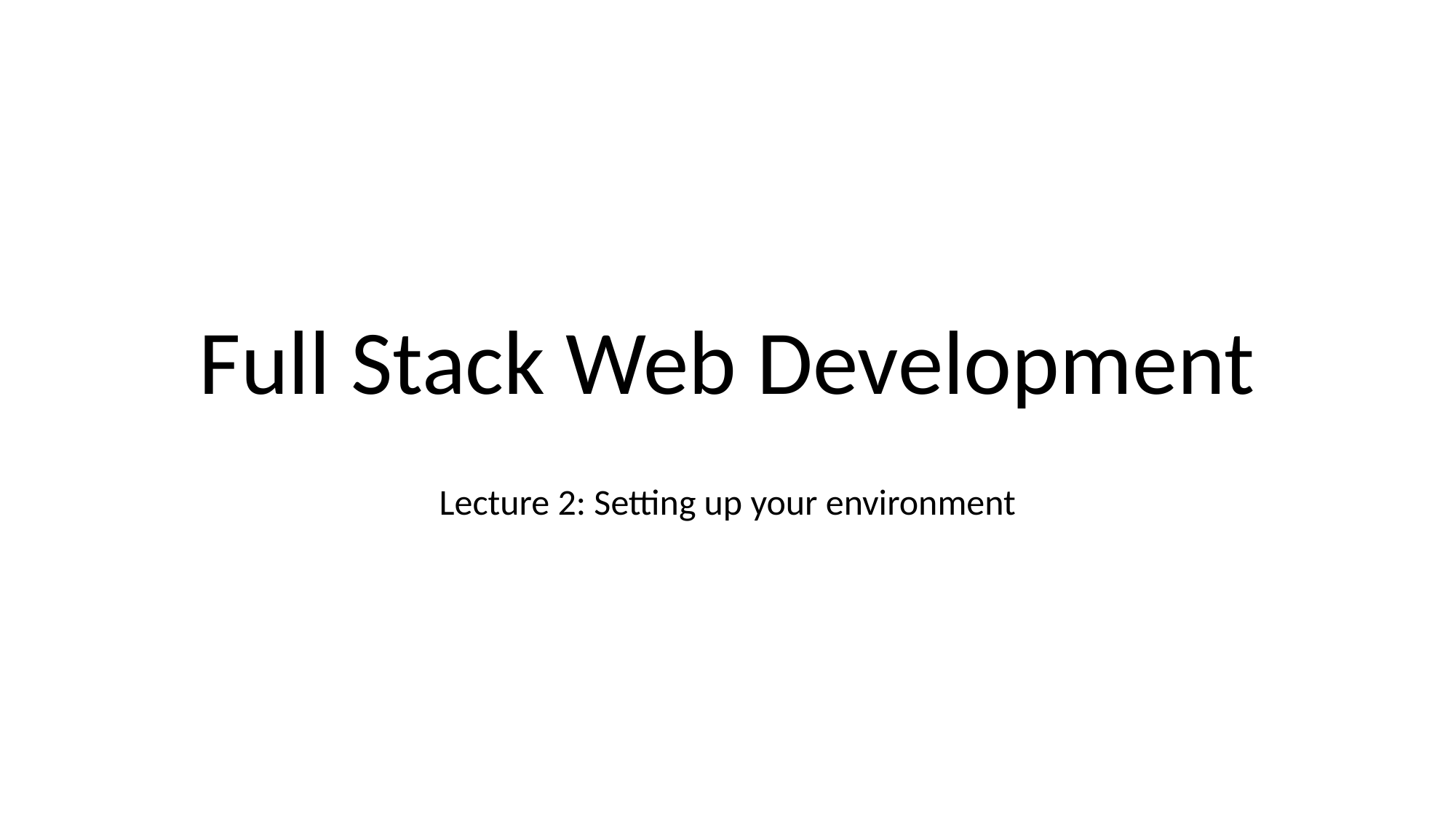

Full Stack Web Development

Lecture 2: Setting up your environment